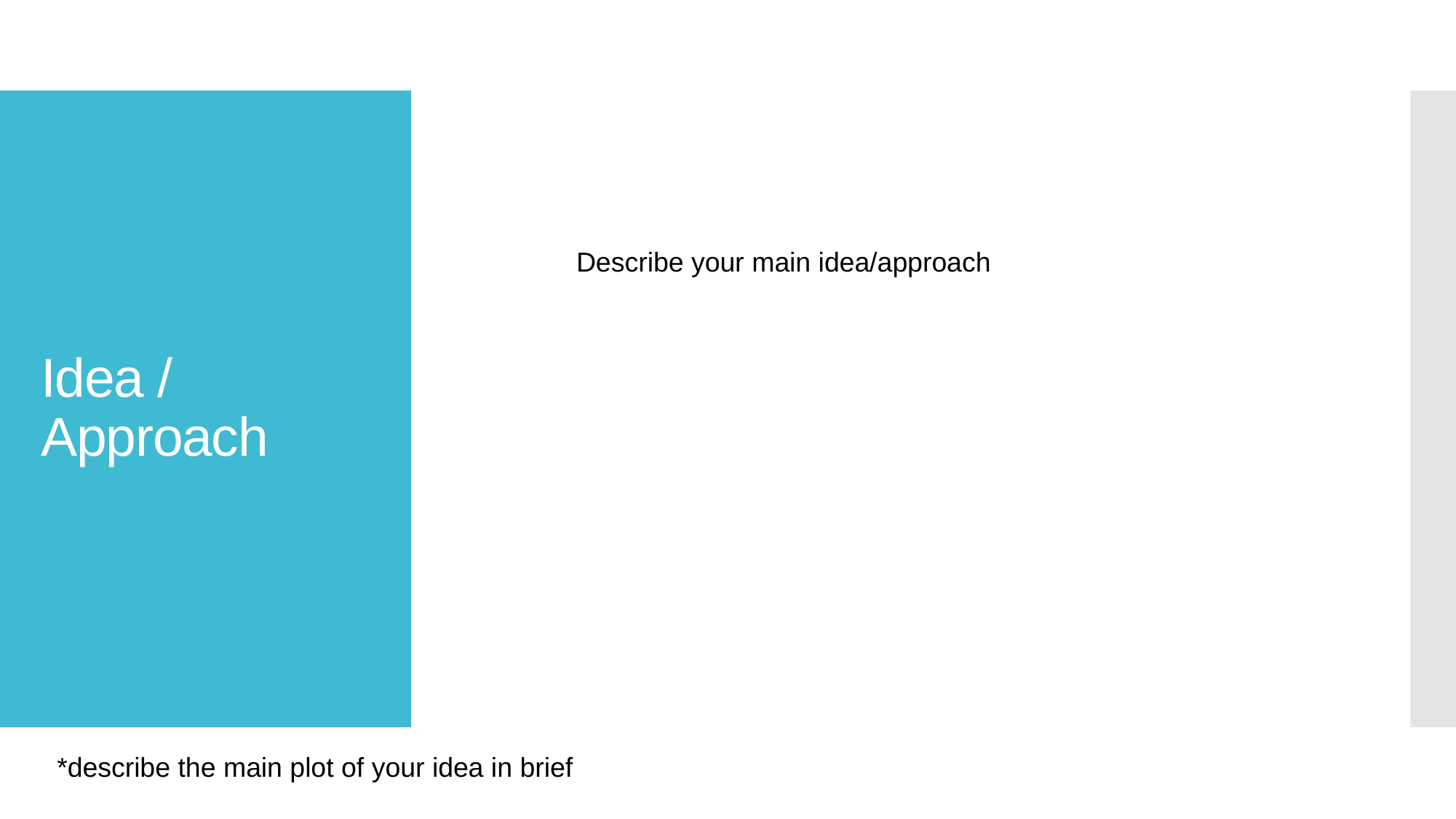

# Idea / Approach
Describe your main idea/approach

*describe the main plot of your idea in brief